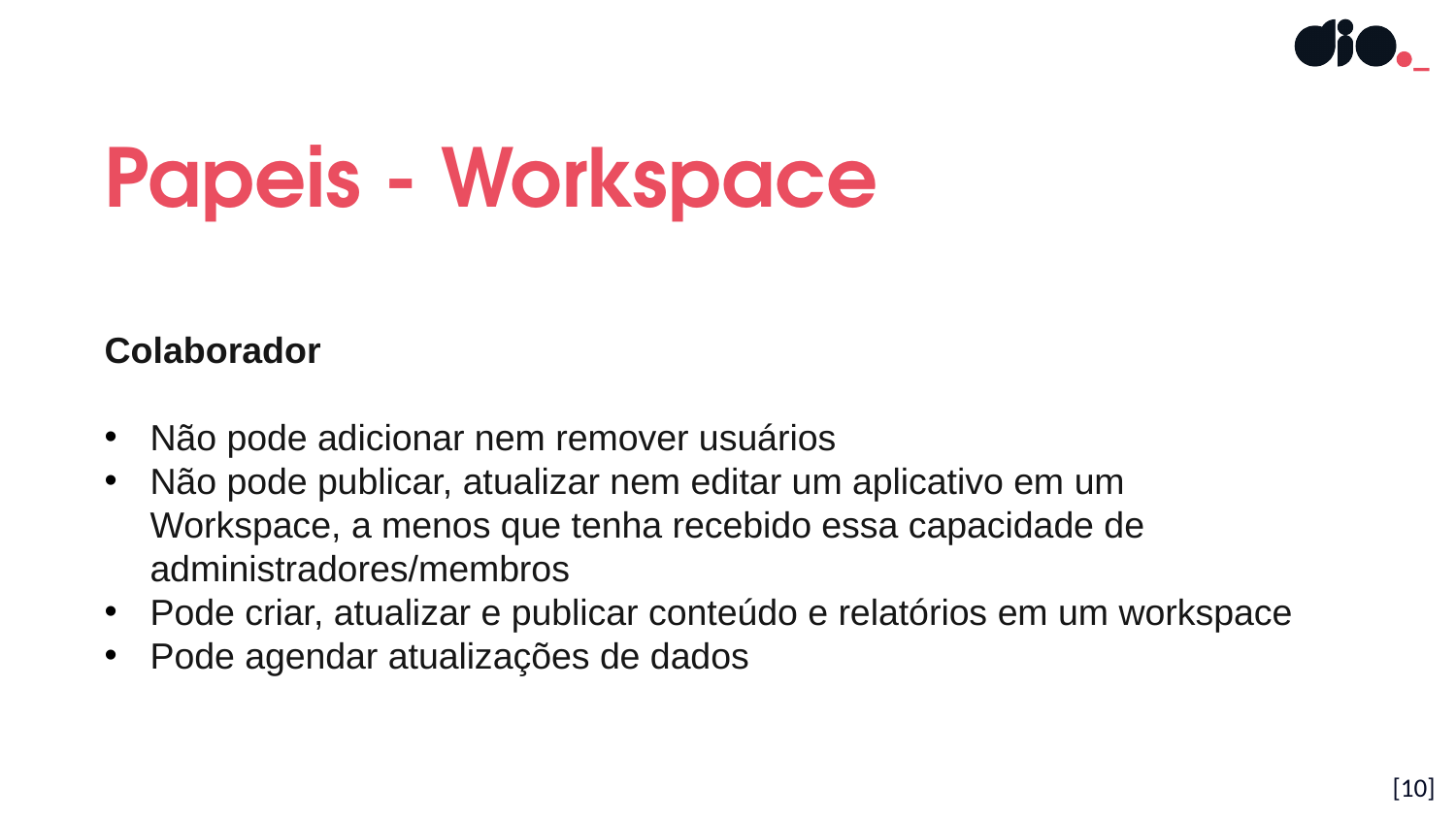

Papeis - Workspace
Colaborador

Não pode adicionar nem remover usuários
Não pode publicar, atualizar nem editar um aplicativo em um Workspace, a menos que tenha recebido essa capacidade de administradores/membros
Pode criar, atualizar e publicar conteúdo e relatórios em um workspace
Pode agendar atualizações de dados

[10]